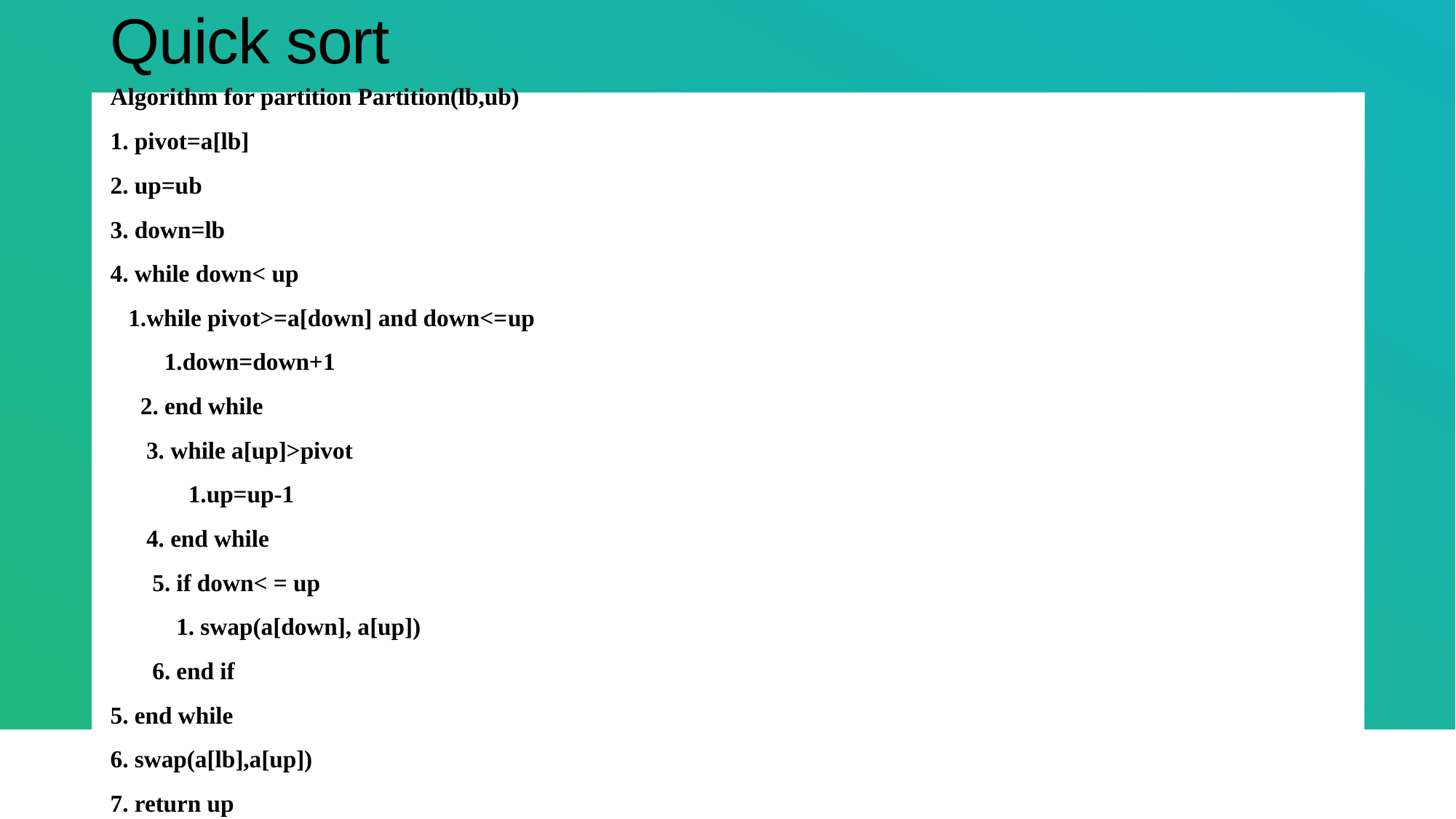

# Quick sort
Algorithm for partition Partition(lb,ub)
1. pivot=a[lb]
2. up=ub
3. down=lb
4. while down< up
   1.while pivot>=a[down] and down<=up
         1.down=down+1
     2. end while
      3. while a[up]>pivot
             1.up=up-1
      4. end while
       5. if down< = up
           1. swap(a[down], a[up])
       6. end if
5. end while
6. swap(a[lb],a[up])
7. return up
8. stop